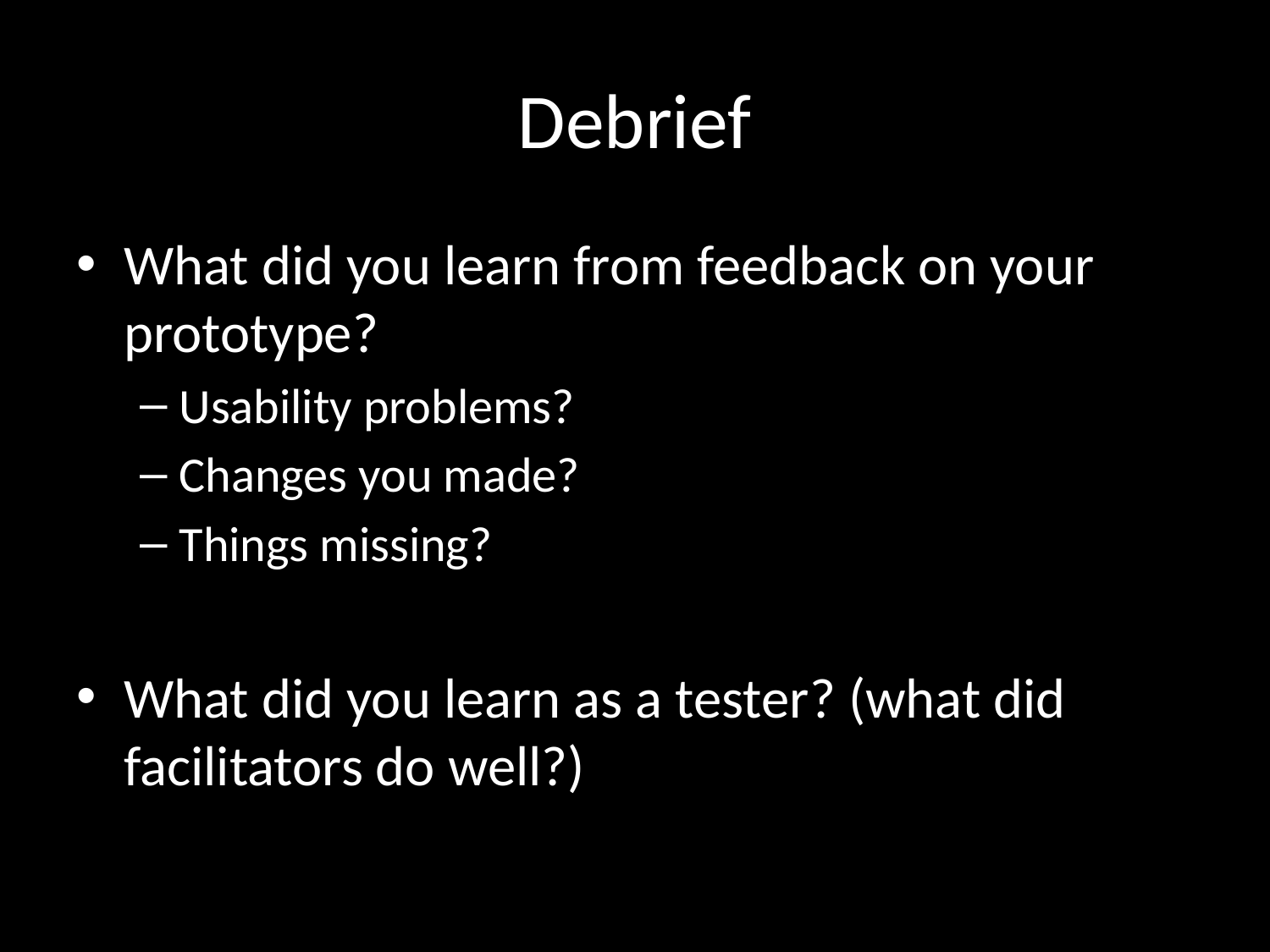

# Debrief
What did you learn from feedback on your prototype?
Usability problems?
Changes you made?
Things missing?

What did you learn as a tester? (what did facilitators do well?)